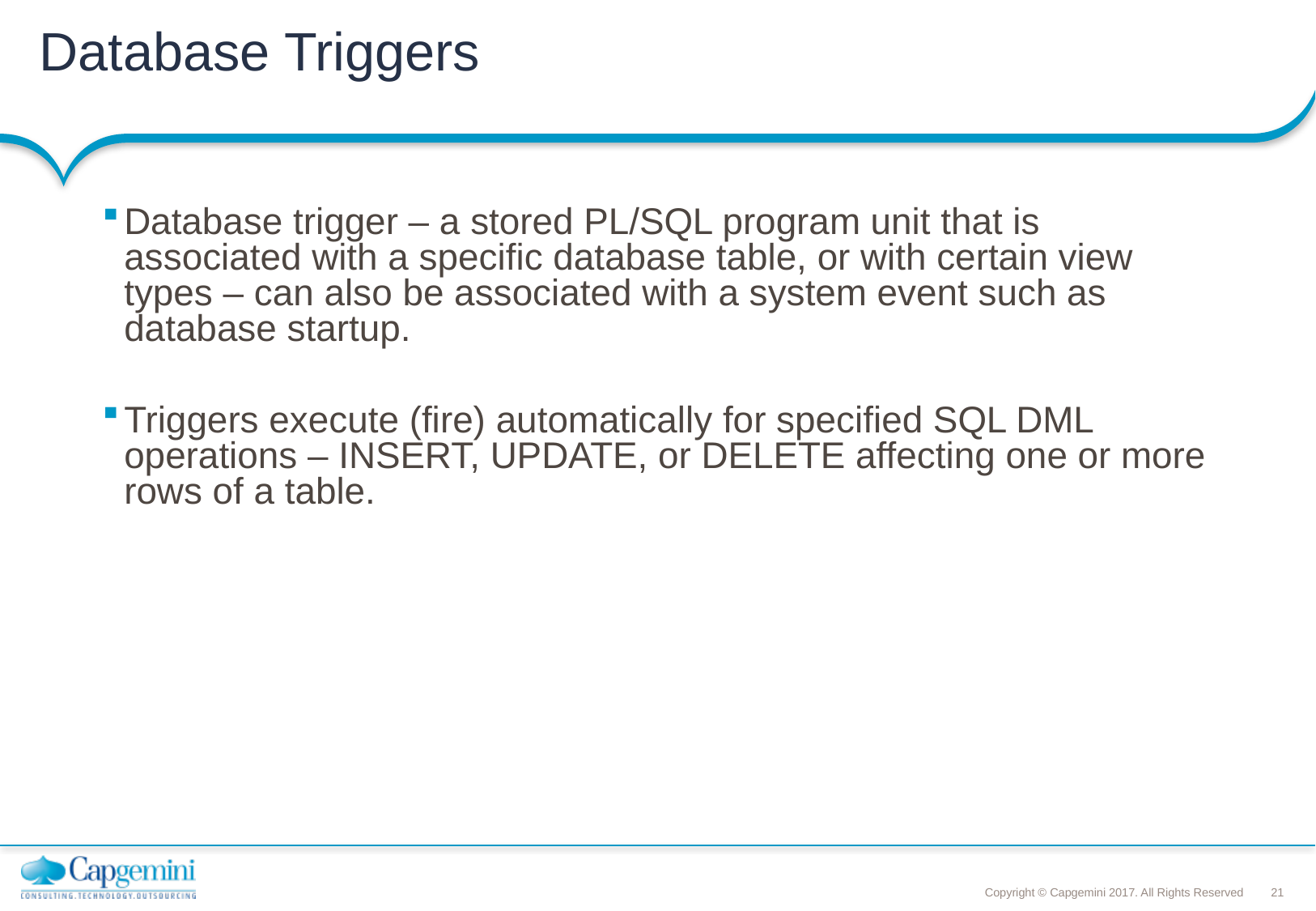

Database Triggers

Database trigger – a stored PL/SQL program unit that is associated with a specific database table, or with certain view types – can also be associated with a system event such as database startup.

Triggers execute (fire) automatically for specified SQL DML operations – INSERT, UPDATE, or DELETE affecting one or more rows of a table.